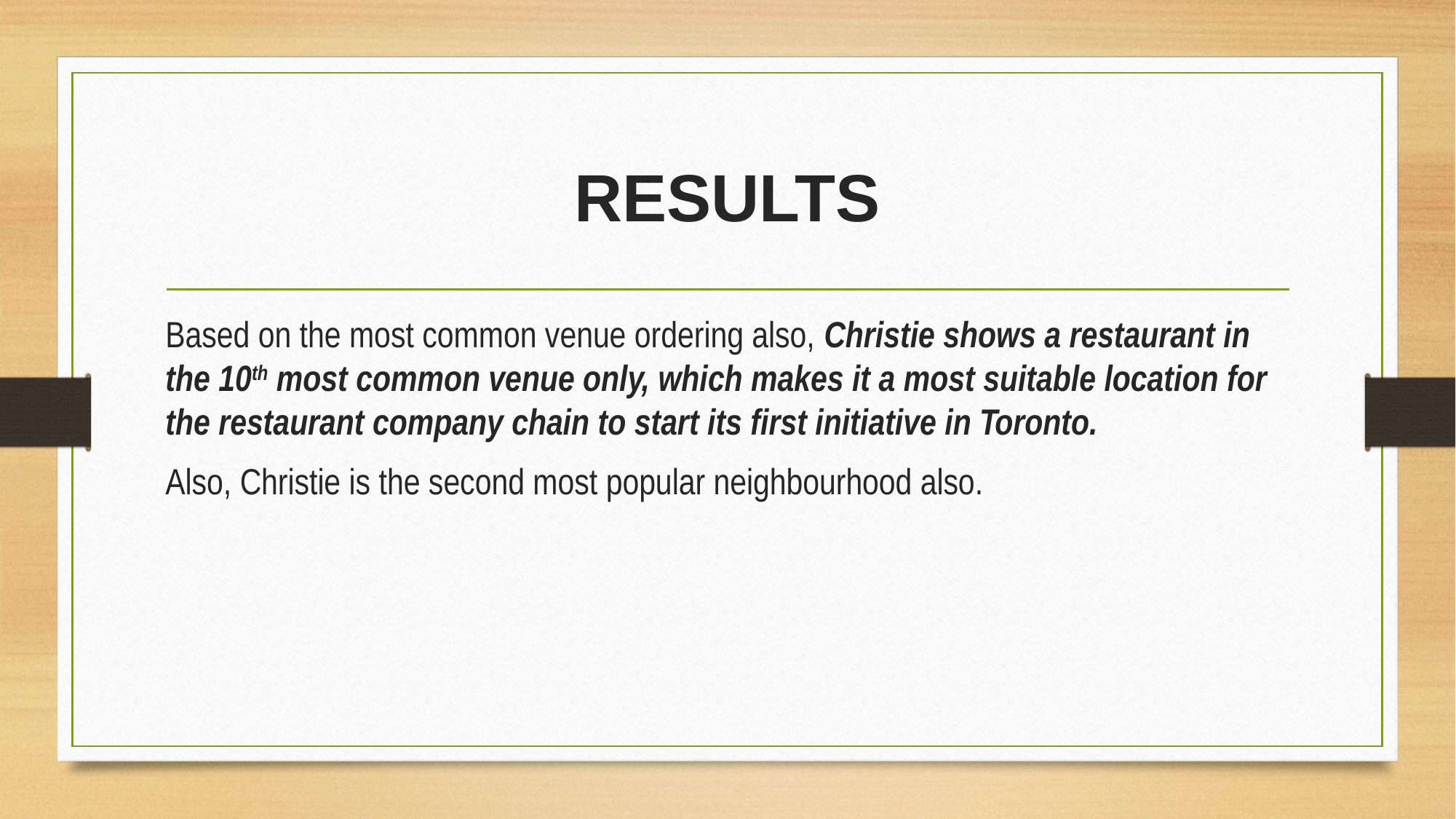

# RESULTS
Based on the most common venue ordering also, Christie shows a restaurant in the 10th most common venue only, which makes it a most suitable location for the restaurant company chain to start its first initiative in Toronto.
Also, Christie is the second most popular neighbourhood also.